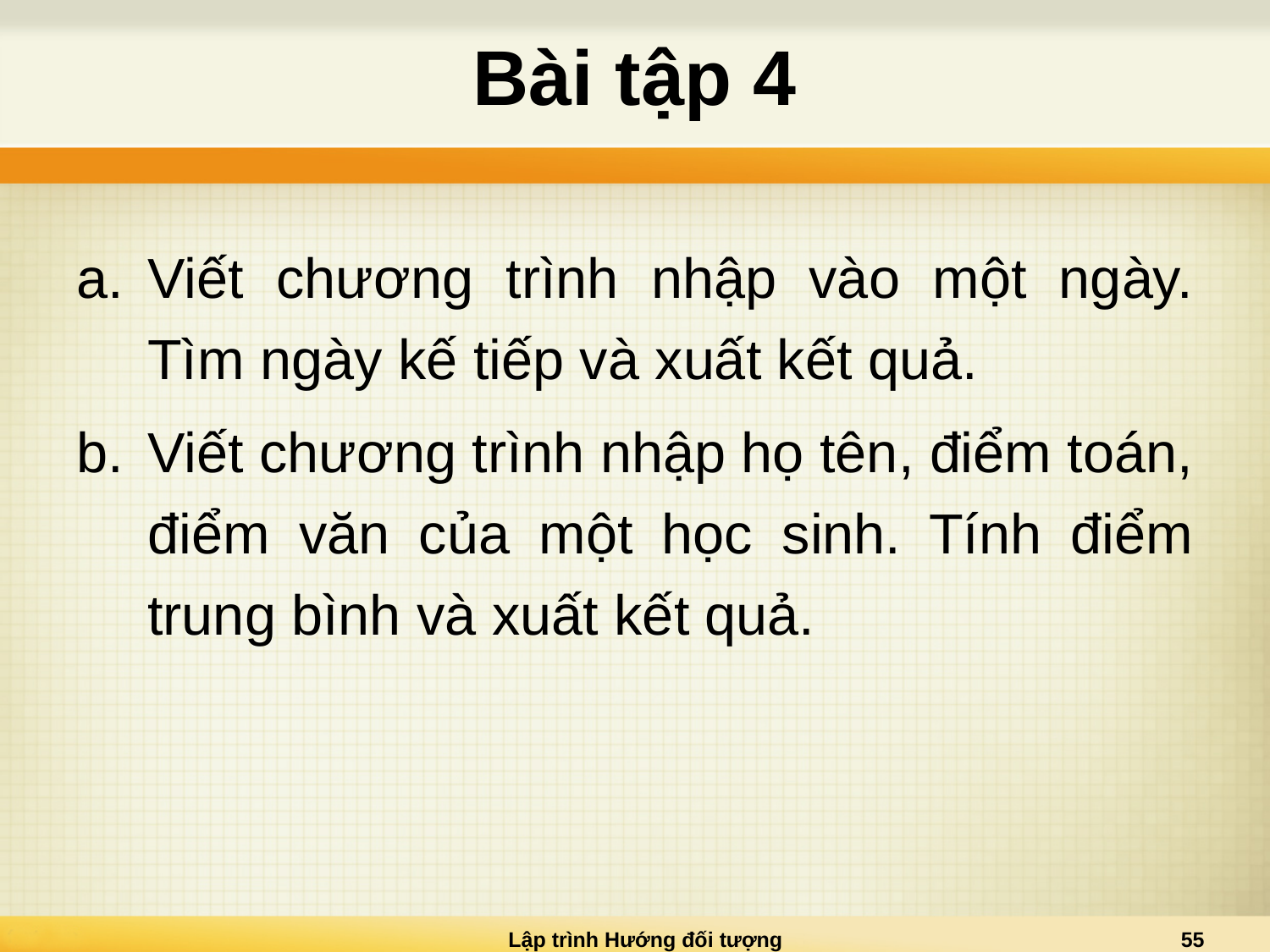

# Bài tập 4
Viết chương trình nhập vào một ngày. Tìm ngày kế tiếp và xuất kết quả.
Viết chương trình nhập họ tên, điểm toán, điểm văn của một học sinh. Tính điểm trung bình và xuất kết quả.
Lập trình Hướng đối tượng
55